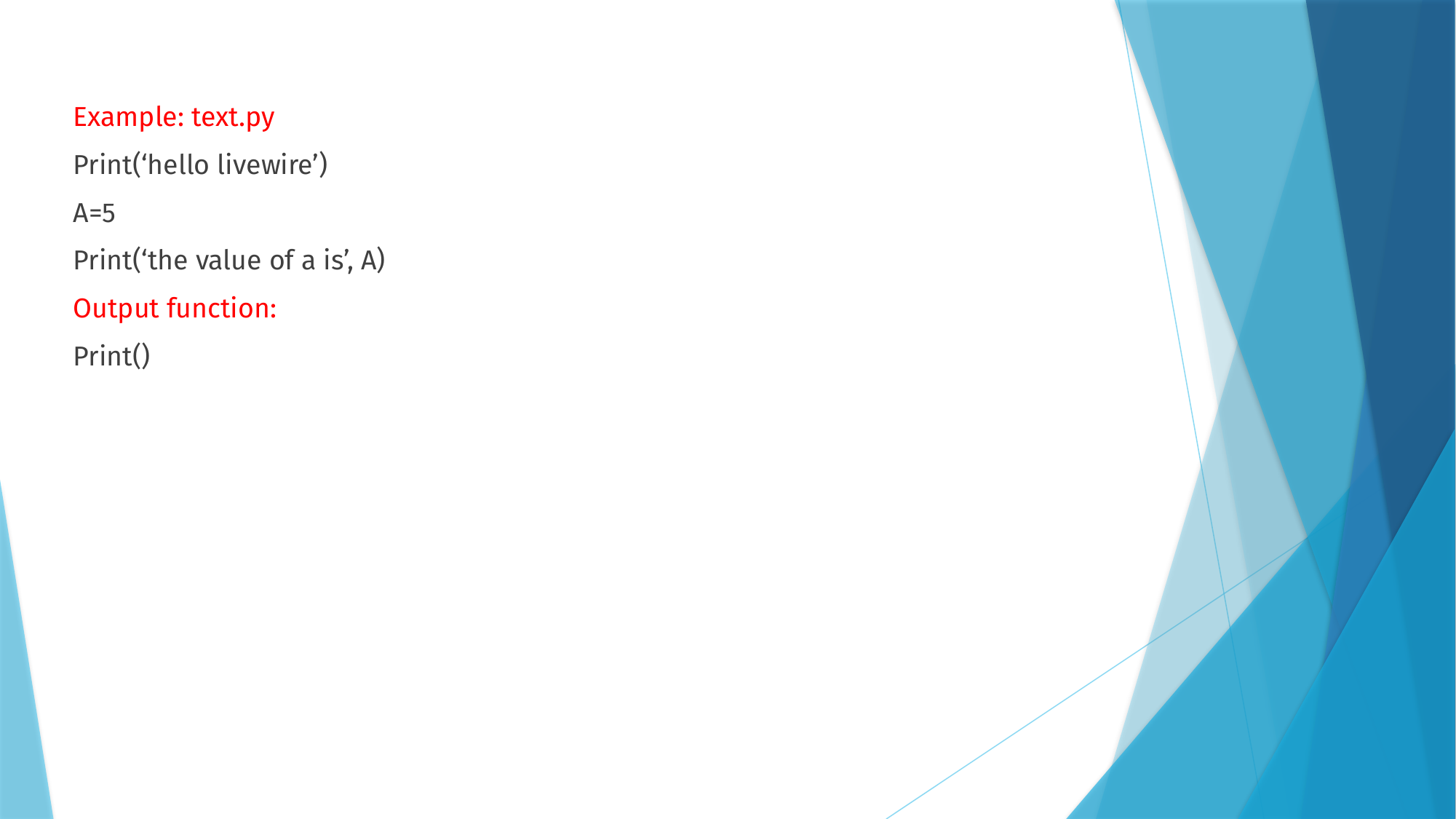

Example: text.py
Print(‘hello livewire’)
A=5
Print(‘the value of a is’, A)
Output function:
Print()